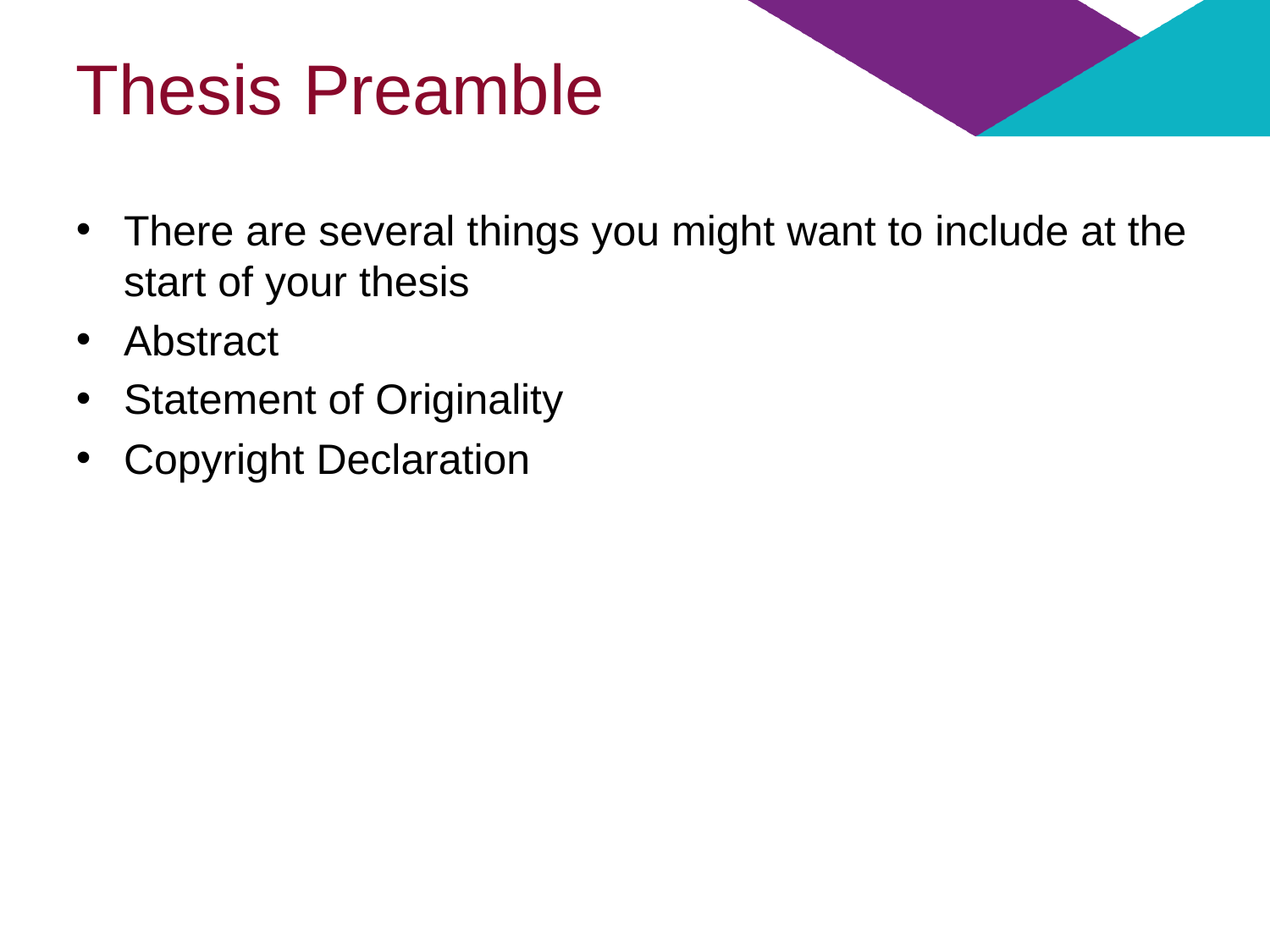

# Thesis Preamble
There are several things you might want to include at the start of your thesis
Abstract
Statement of Originality
Copyright Declaration